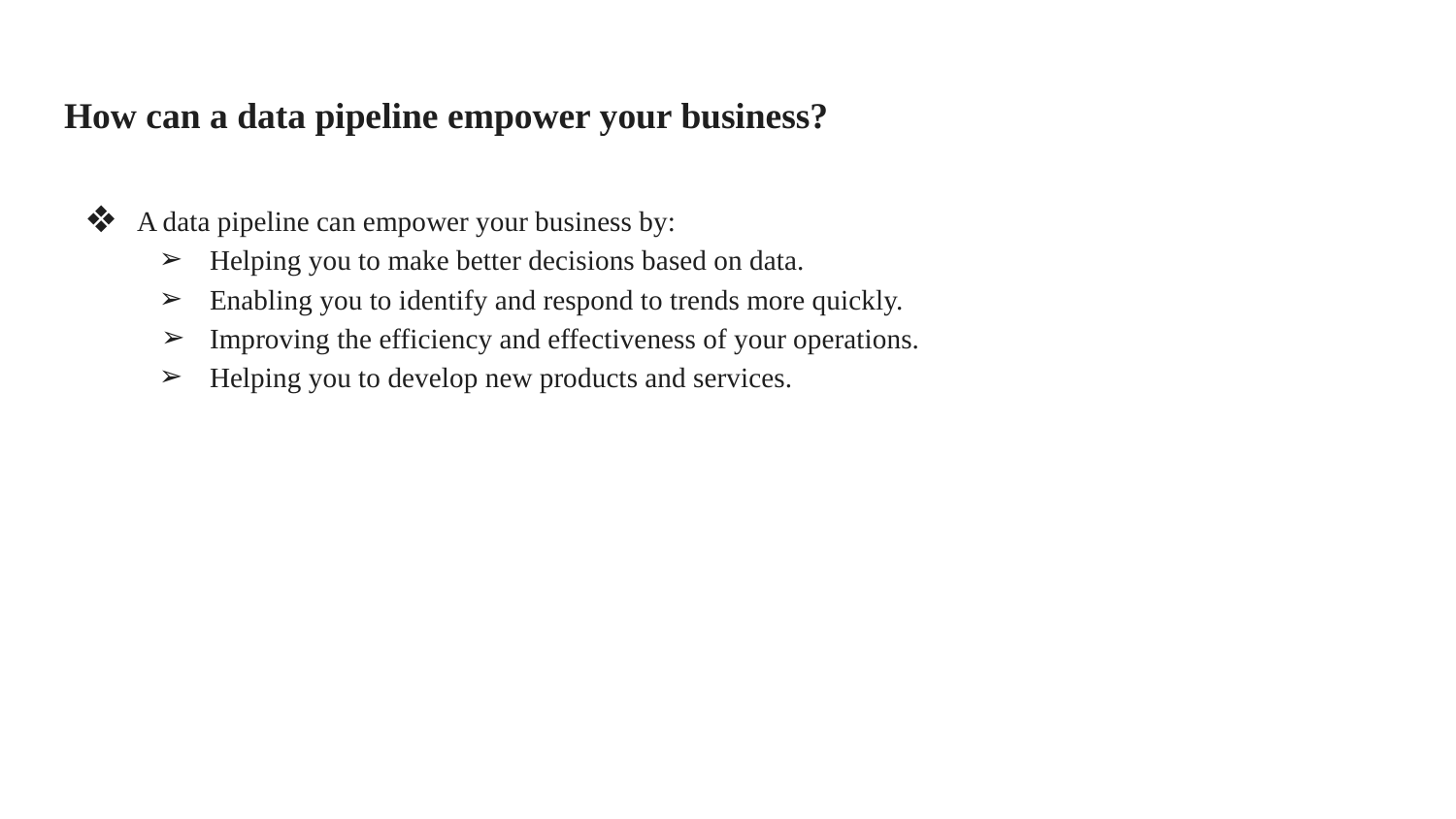

# How can a data pipeline empower your business?

A data pipeline can empower your business by:
Helping you to make better decisions based on data.
Enabling you to identify and respond to trends more quickly.
Improving the efficiency and effectiveness of your operations.
Helping you to develop new products and services.